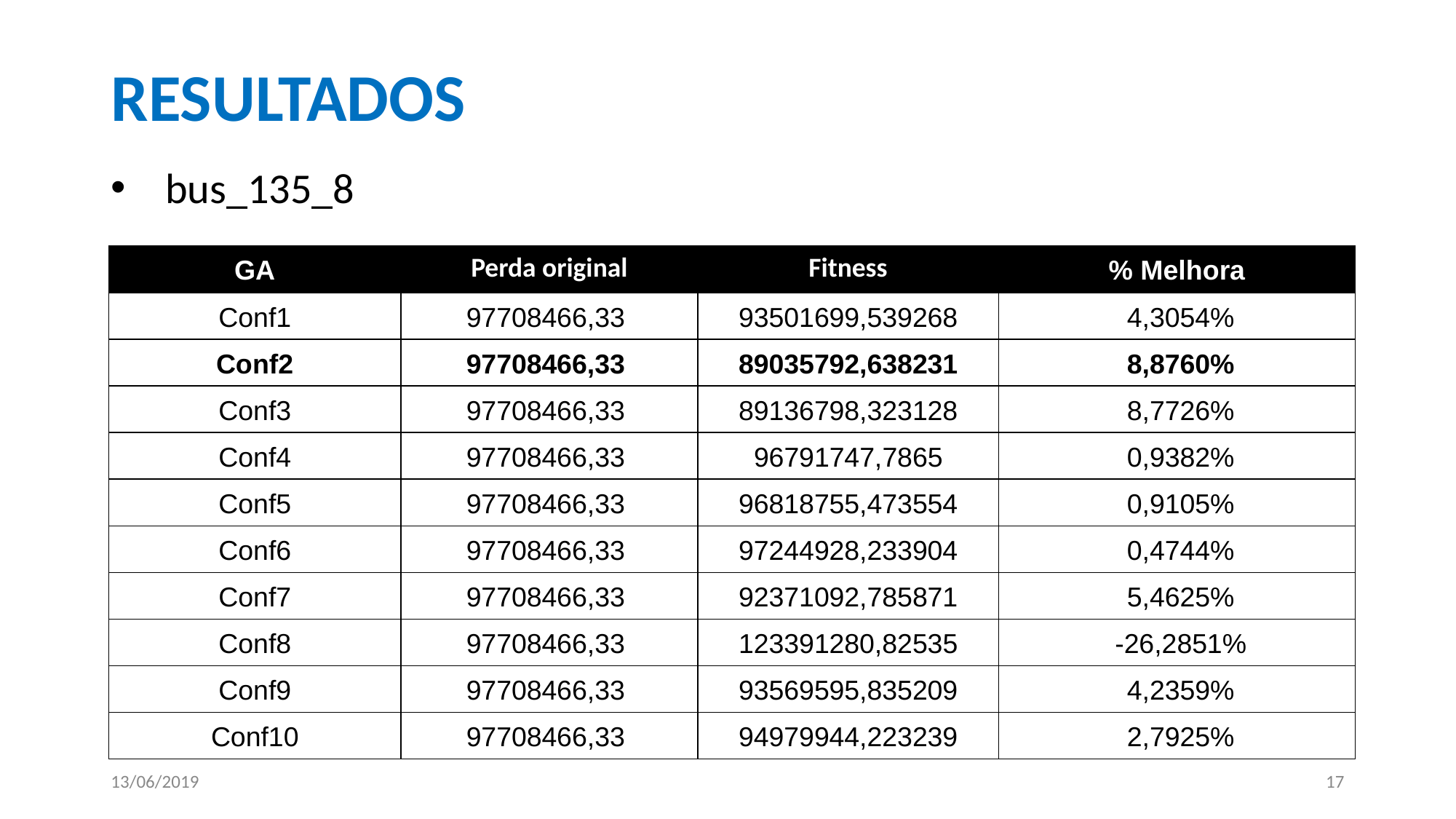

# RESULTADOS
bus_135_8

| GA | Perda original | Fitness | % Melhora |
| --- | --- | --- | --- |
| Conf1 | 97708466,33 | 93501699,539268 | 4,3054% |
| Conf2 | 97708466,33 | 89035792,638231 | 8,8760% |
| Conf3 | 97708466,33 | 89136798,323128 | 8,7726% |
| Conf4 | 97708466,33 | 96791747,7865 | 0,9382% |
| Conf5 | 97708466,33 | 96818755,473554 | 0,9105% |
| Conf6 | 97708466,33 | 97244928,233904 | 0,4744% |
| Conf7 | 97708466,33 | 92371092,785871 | 5,4625% |
| Conf8 | 97708466,33 | 123391280,82535 | -26,2851% |
| Conf9 | 97708466,33 | 93569595,835209 | 4,2359% |
| Conf10 | 97708466,33 | 94979944,223239 | 2,7925% |
13/06/2019
17